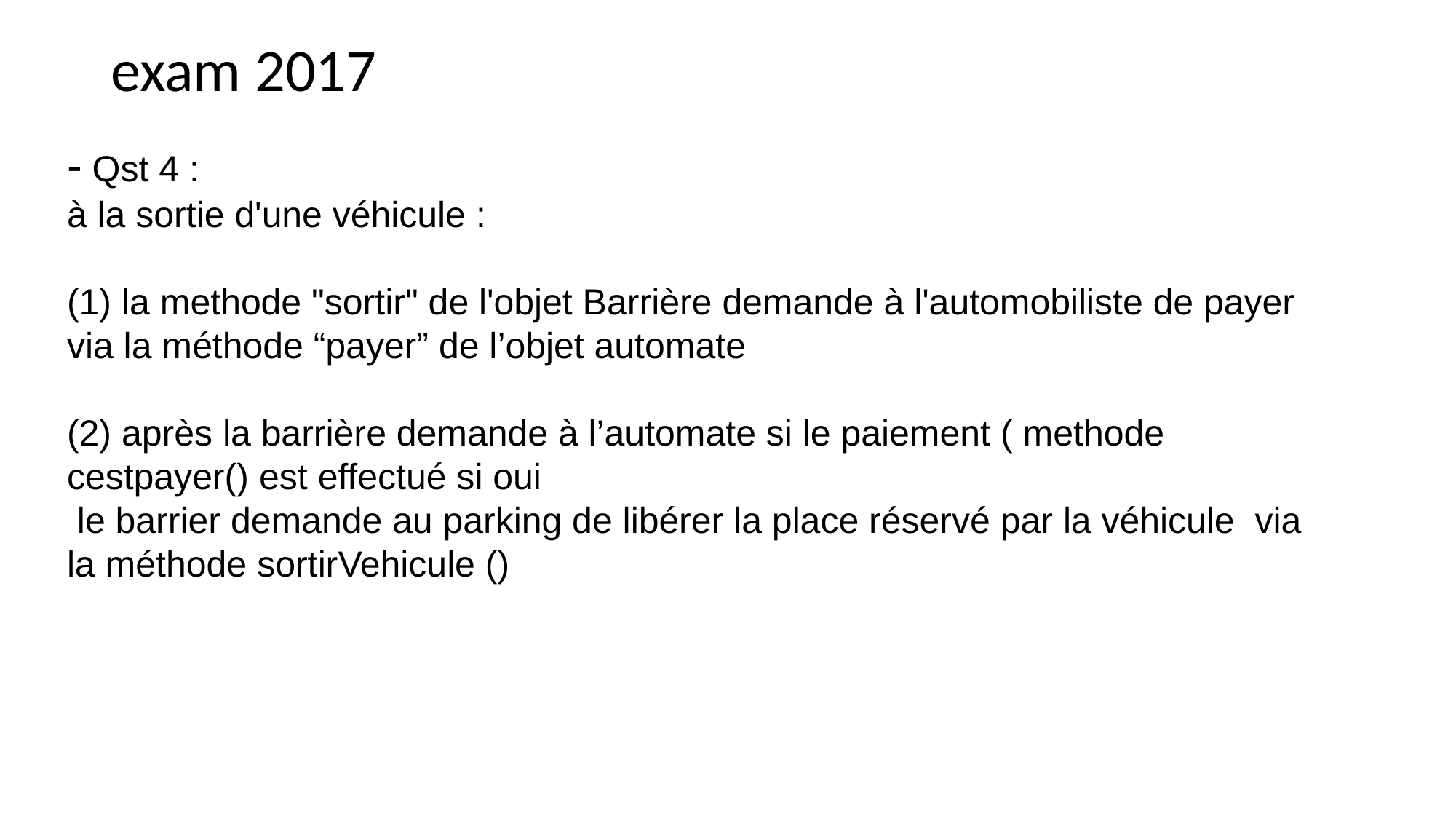

# exam 2017
- Qst 4 :
à la sortie d'une véhicule :

(1) la methode "sortir" de l'objet Barrière demande à l'automobiliste de payer via la méthode “payer” de l’objet automate

(2) après la barrière demande à l’automate si le paiement ( methode cestpayer() est effectué si oui
 le barrier demande au parking de libérer la place réservé par la véhicule  via la méthode sortirVehicule ()